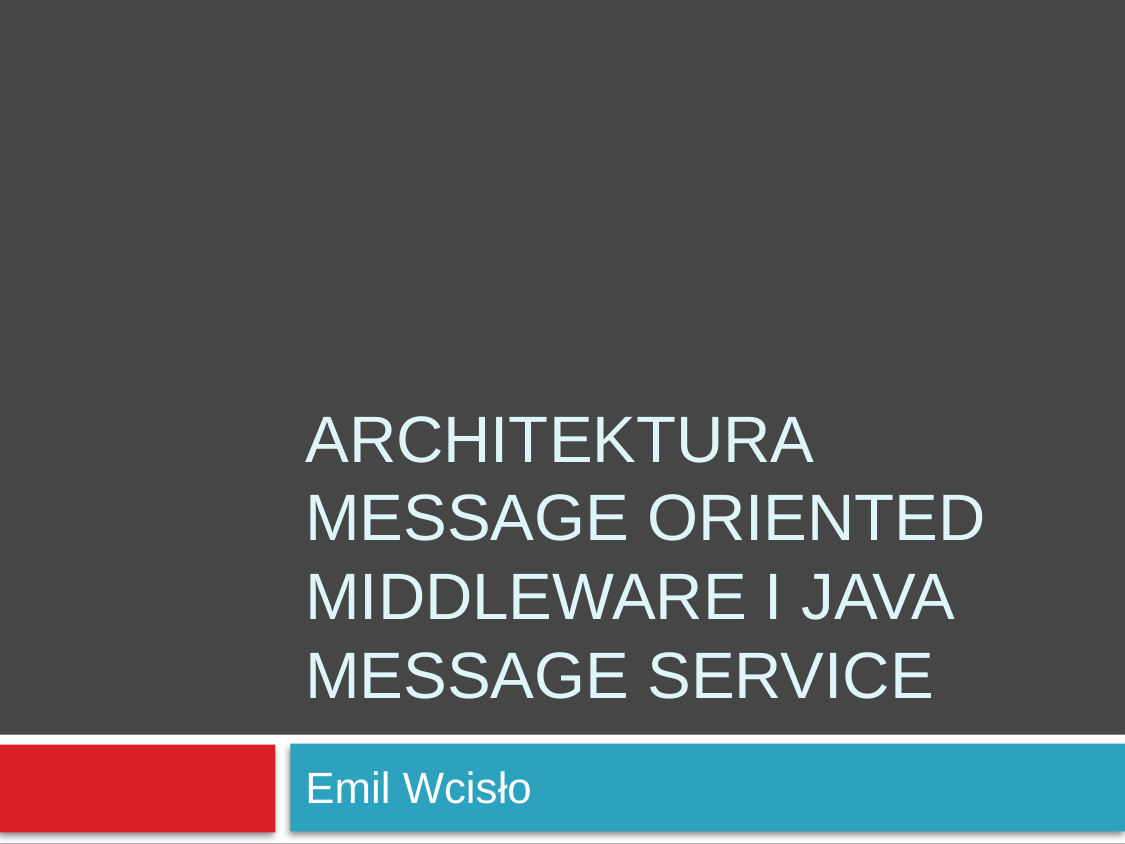

# Architektura Message Oriented Middleware i Java message Service
Emil Wcisło